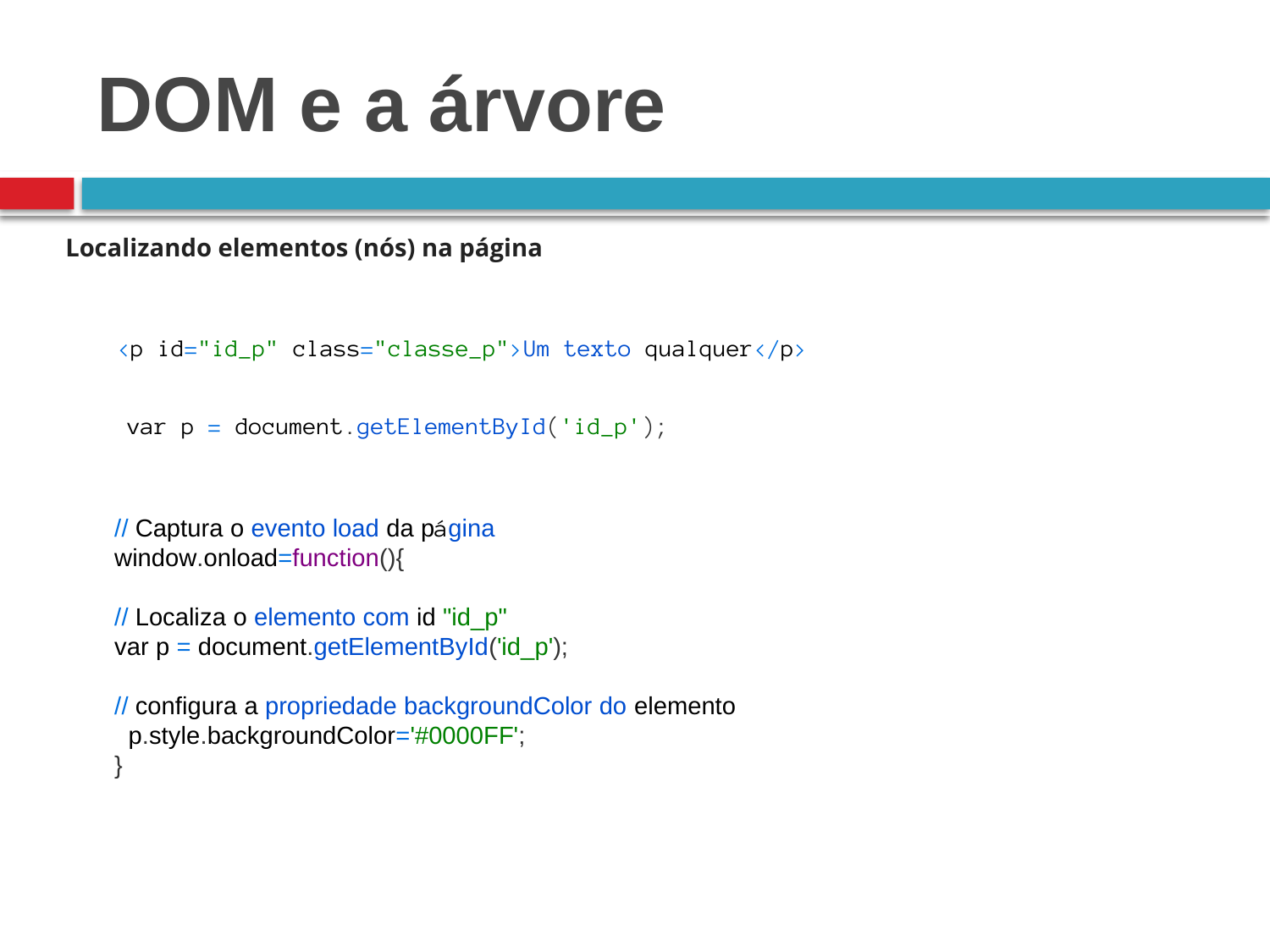

# DOM e a árvore
Localizando elementos (nós) na página
<p id="id_p" class="classe_p">Um texto qualquer</p>
var p = document.getElementById('id_p');
// Captura o evento load da página
window.onload=function(){

// Localiza o elemento com id "id_p"
var p = document.getElementById('id_p');

// configura a propriedade backgroundColor do elemento
  p.style.backgroundColor='#0000FF';
}